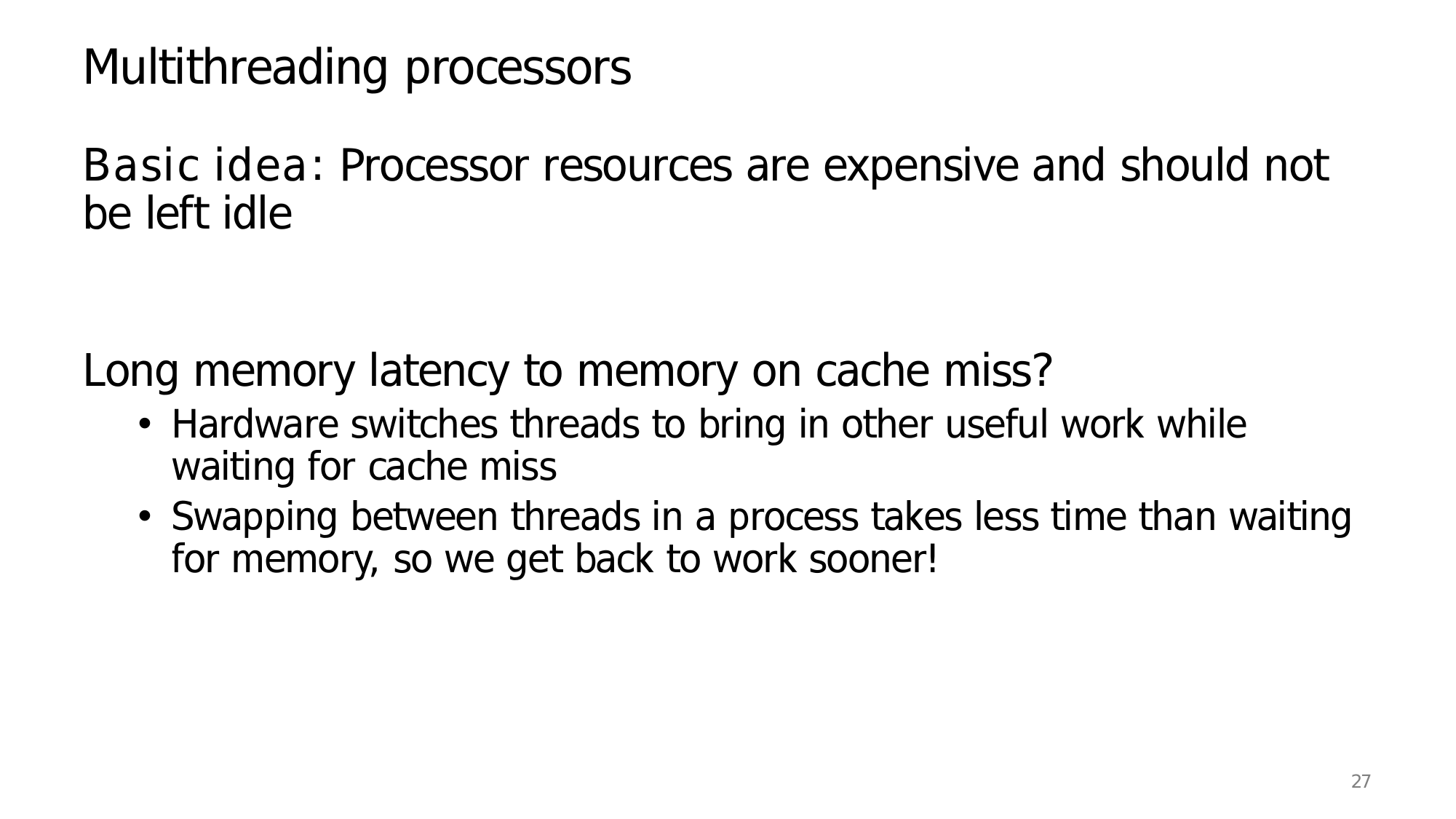

# Multithreading processors
Basic idea: Processor resources are expensive and should not be left idle

Long memory latency to memory on cache miss?
Hardware switches threads to bring in other useful work while waiting for cache miss
Swapping between threads in a process takes less time than waiting for memory, so we get back to work sooner!

27